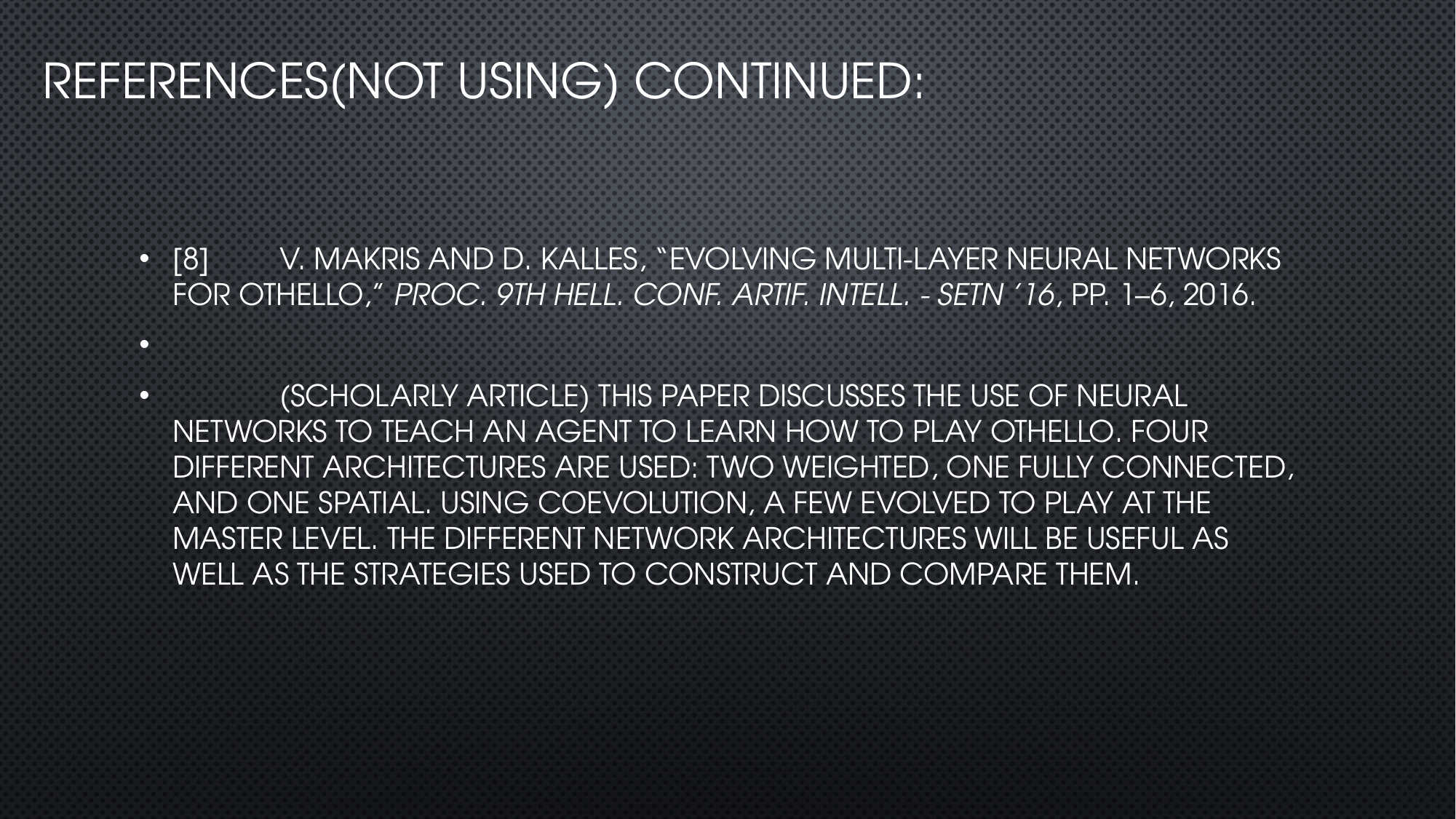

# References(NOT Using) Continued:
[8]	V. Makris and D. Kalles, “Evolving Multi-Layer Neural Networks for Othello,” Proc. 9th Hell. Conf. Artif. Intell. - SETN ’16, pp. 1–6, 2016.

	(Scholarly Article) This paper discusses the use of neural networks to teach an agent to learn how to play othello. Four different architectures are used: two weighted, one fully connected, and one spatial. Using coevolution, a few evolved to play at the master level. The different network architectures will be useful as well as the strategies used to construct and compare them.